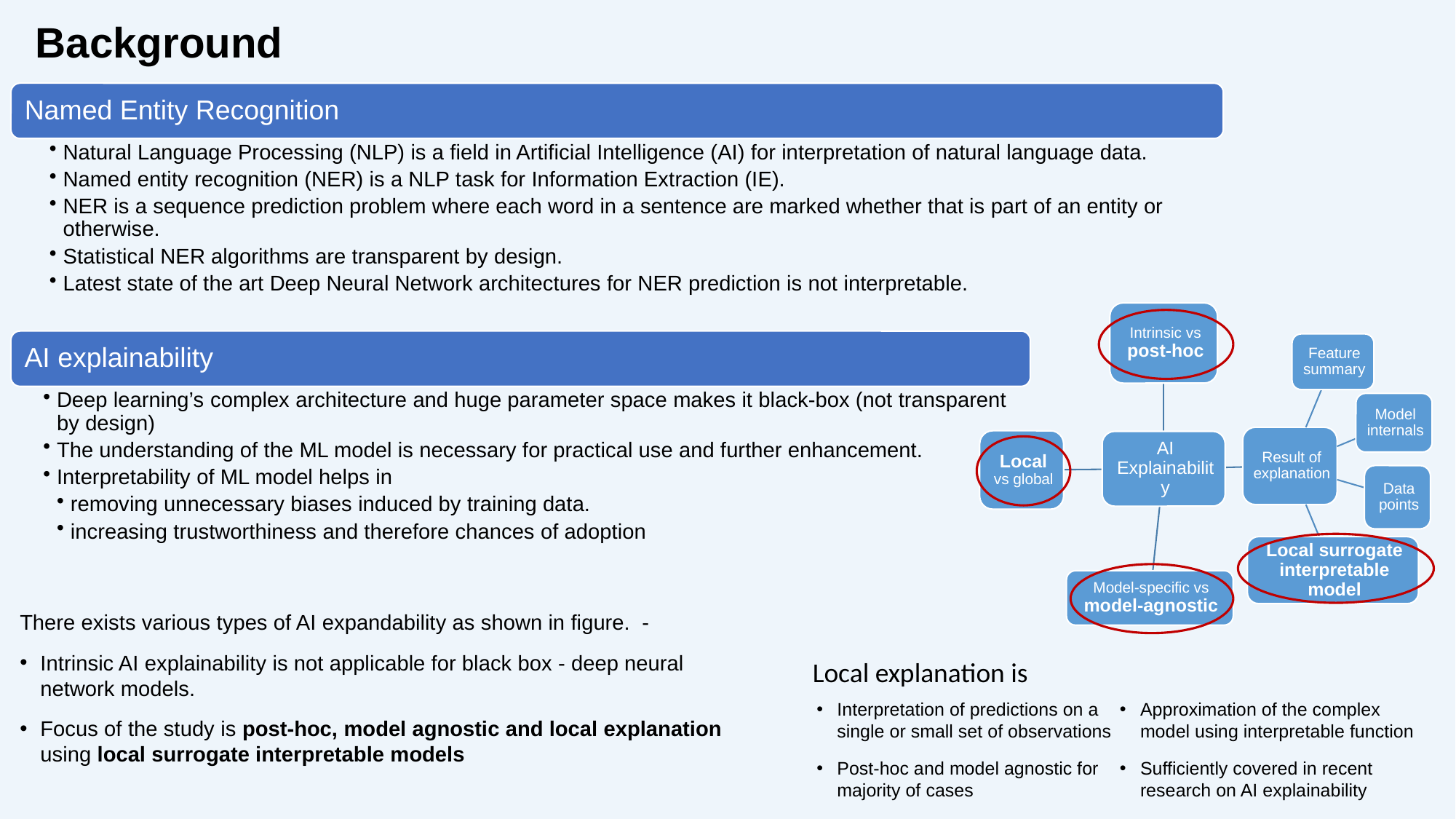

# Background
Named Entity Recognition
Natural Language Processing (NLP) is a field in Artificial Intelligence (AI) for interpretation of natural language data.
Named entity recognition (NER) is a NLP task for Information Extraction (IE).
NER is a sequence prediction problem where each word in a sentence are marked whether that is part of an entity or otherwise.
Statistical NER algorithms are transparent by design.
Latest state of the art Deep Neural Network architectures for NER prediction is not interpretable.
AI Explainability
Intrinsic vs post-hoc
Result of explanation
Feature summary
Model internals
Data points
Local surrogate interpretable model
Model-specific vs model-agnostic
Local vs global

AI explainability
Deep learning’s complex architecture and huge parameter space makes it black-box (not transparent by design)
The understanding of the ML model is necessary for practical use and further enhancement.
Interpretability of ML model helps in
removing unnecessary biases induced by training data.
increasing trustworthiness and therefore chances of adoption

There exists various types of AI expandability as shown in figure.  -
Intrinsic AI explainability is not applicable for black box - deep neural network models.
Focus of the study is post-hoc, model agnostic and local explanation using local surrogate interpretable models
Local explanation is
Interpretation of predictions on a single or small set of observations
Post-hoc and model agnostic for majority of cases
Approximation of the complex model using interpretable function
Sufficiently covered in recent research on AI explainability